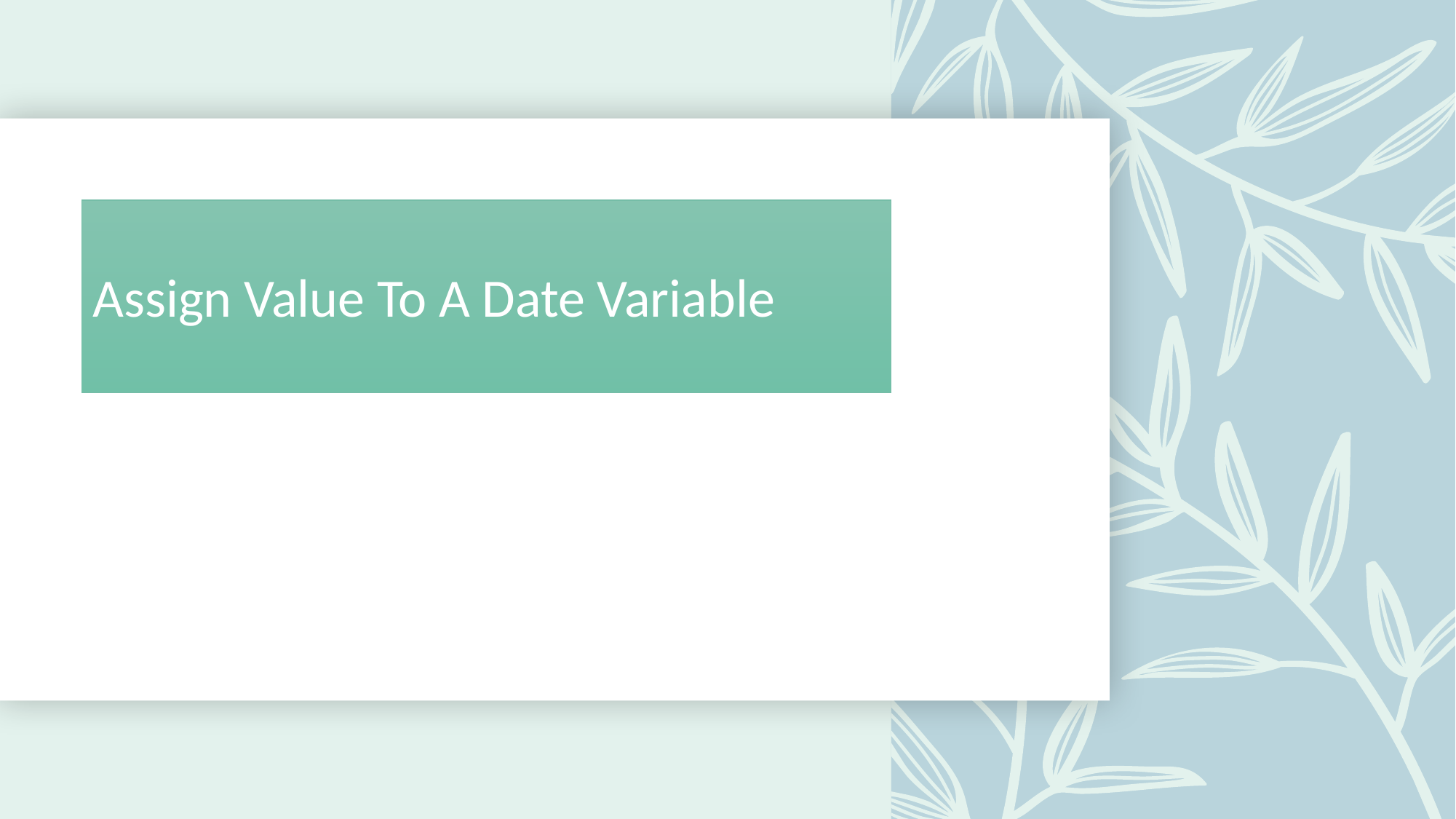

# Assign Value To A Date Variable